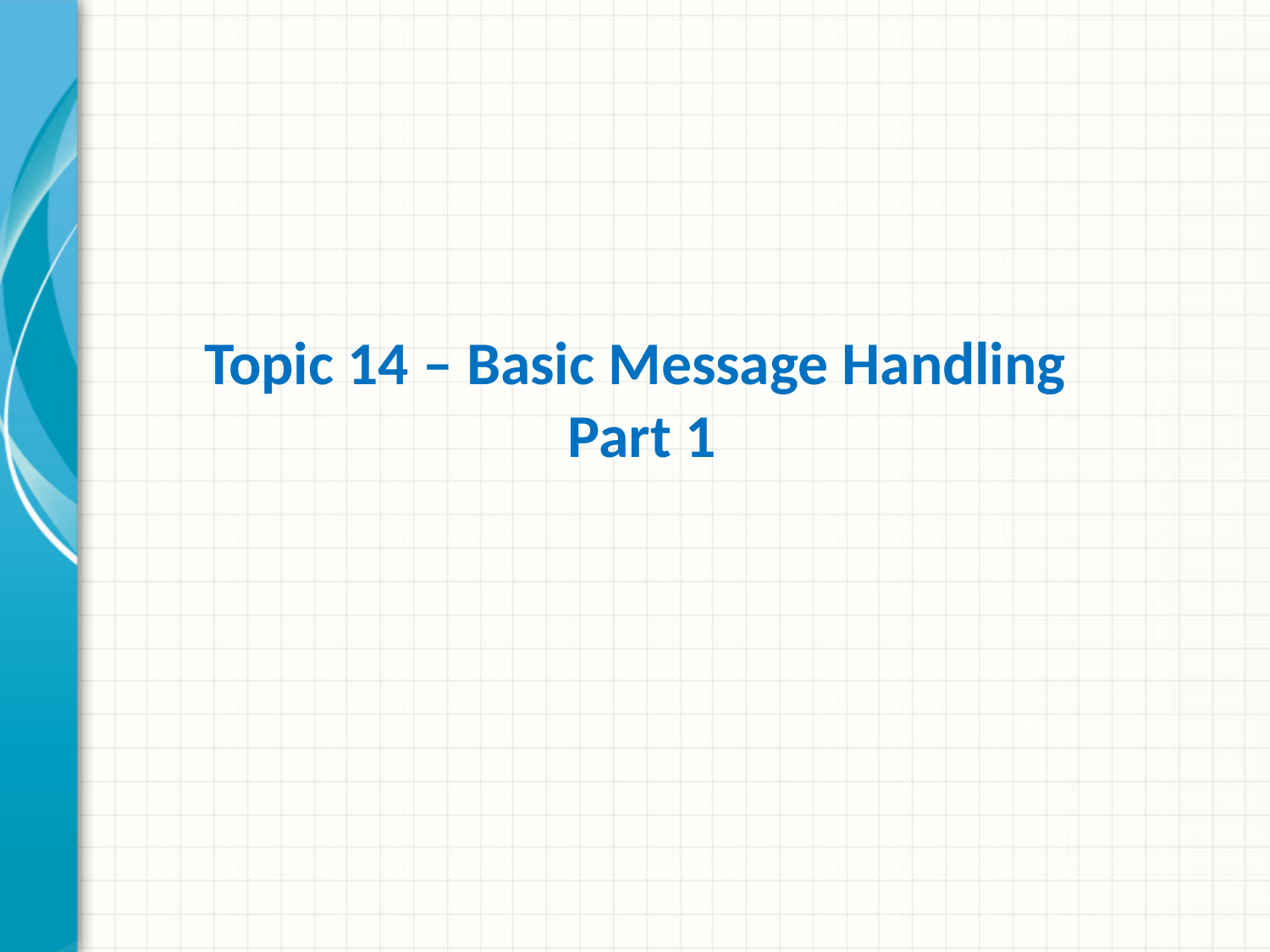

# Topic 14 – Basic Message Handling Part 1